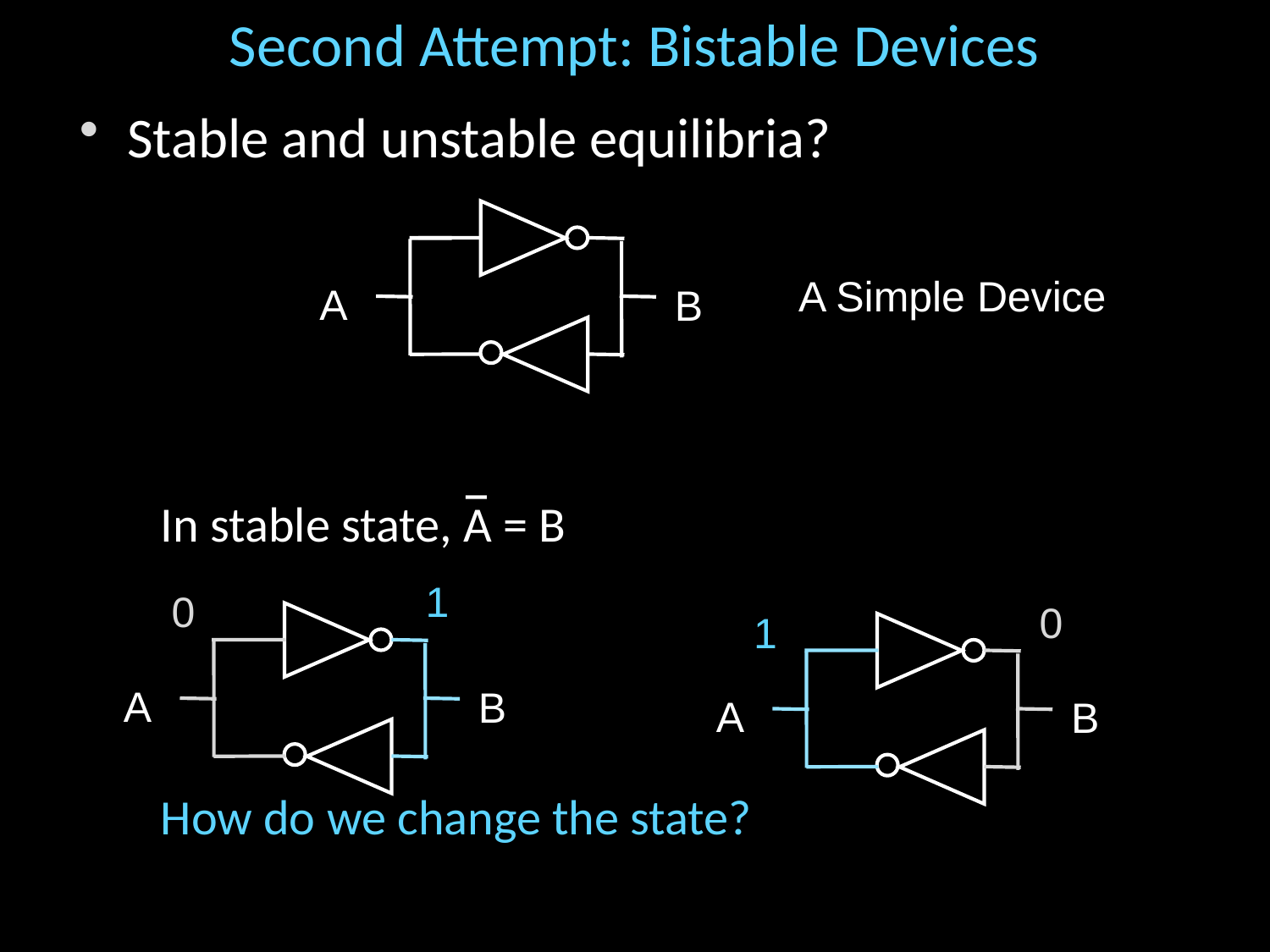

# Second Attempt: Bistable Devices
Stable and unstable equilibria?

A
B

A Simple Device
In stable state, A = B

How do we change the state?

1
0
0
1

A
B
A
B